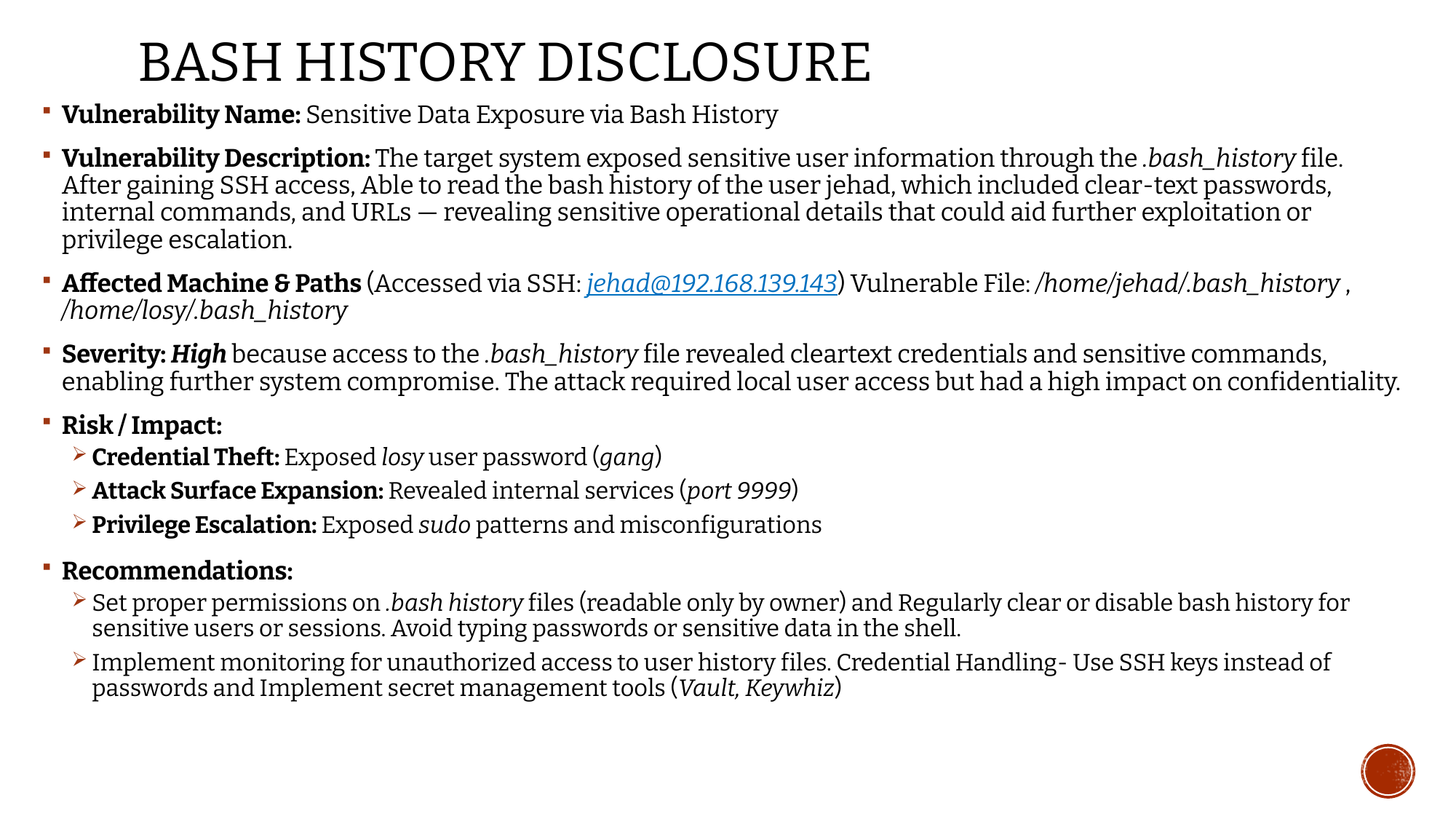

# Bash History Disclosure
Vulnerability Name: Sensitive Data Exposure via Bash History
Vulnerability Description: The target system exposed sensitive user information through the .bash_history file. After gaining SSH access, Able to read the bash history of the user jehad, which included clear-text passwords, internal commands, and URLs — revealing sensitive operational details that could aid further exploitation or privilege escalation.
Affected Machine & Paths (Accessed via SSH: jehad@192.168.139.143) Vulnerable File: /home/jehad/.bash_history , /home/losy/.bash_history
Severity: High because access to the .bash_history file revealed cleartext credentials and sensitive commands, enabling further system compromise. The attack required local user access but had a high impact on confidentiality.
Risk / Impact:
Credential Theft: Exposed losy user password (gang)
Attack Surface Expansion: Revealed internal services (port 9999)
Privilege Escalation: Exposed sudo patterns and misconfigurations
Recommendations:
Set proper permissions on .bash history files (readable only by owner) and Regularly clear or disable bash history for sensitive users or sessions. Avoid typing passwords or sensitive data in the shell.
Implement monitoring for unauthorized access to user history files. Credential Handling- Use SSH keys instead of passwords and Implement secret management tools (Vault, Keywhiz)